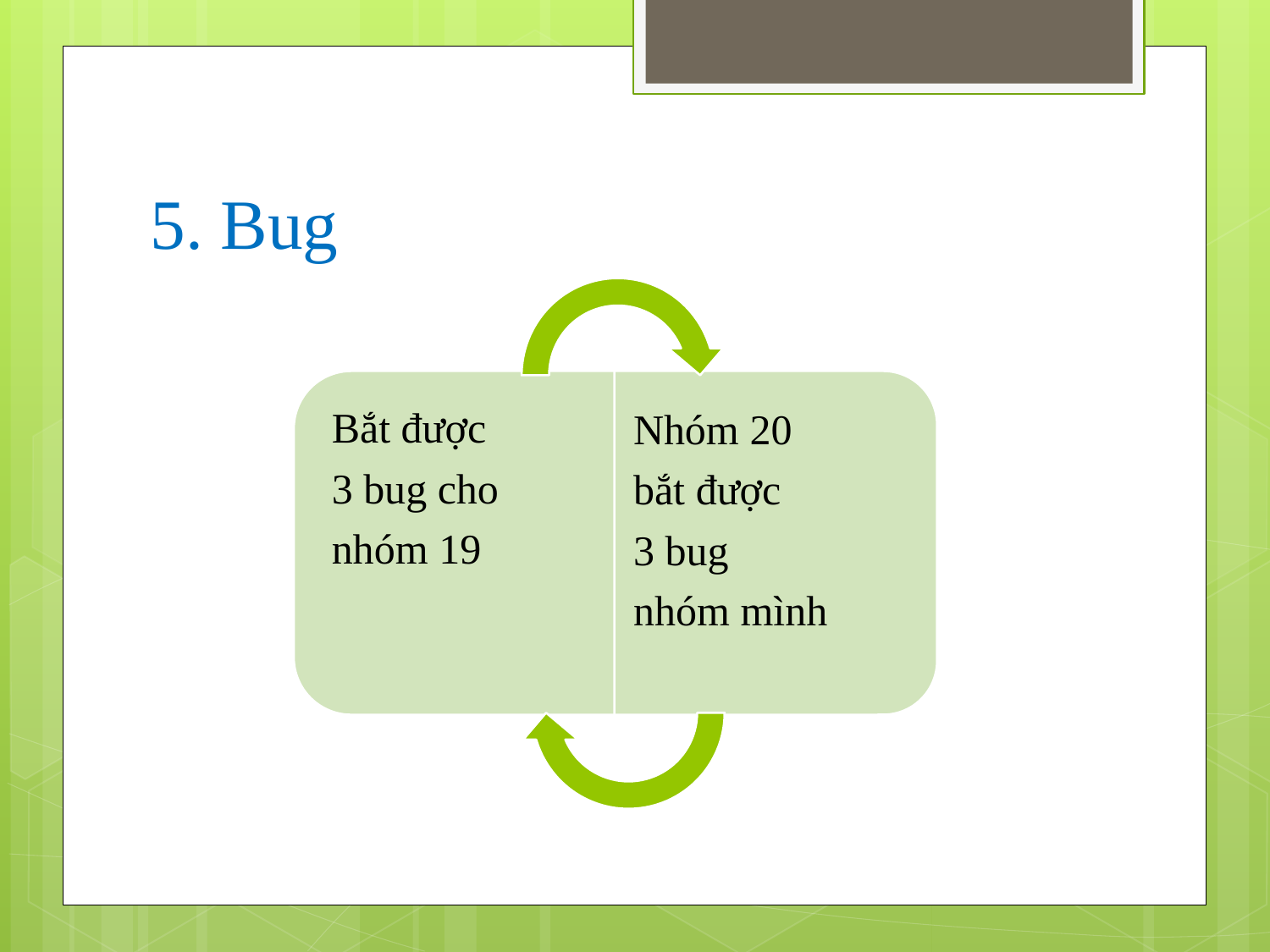

# 5. Bug
Bắt được
3 bug cho
nhóm 19
Nhóm 20
bắt được
3 bug
nhóm mình